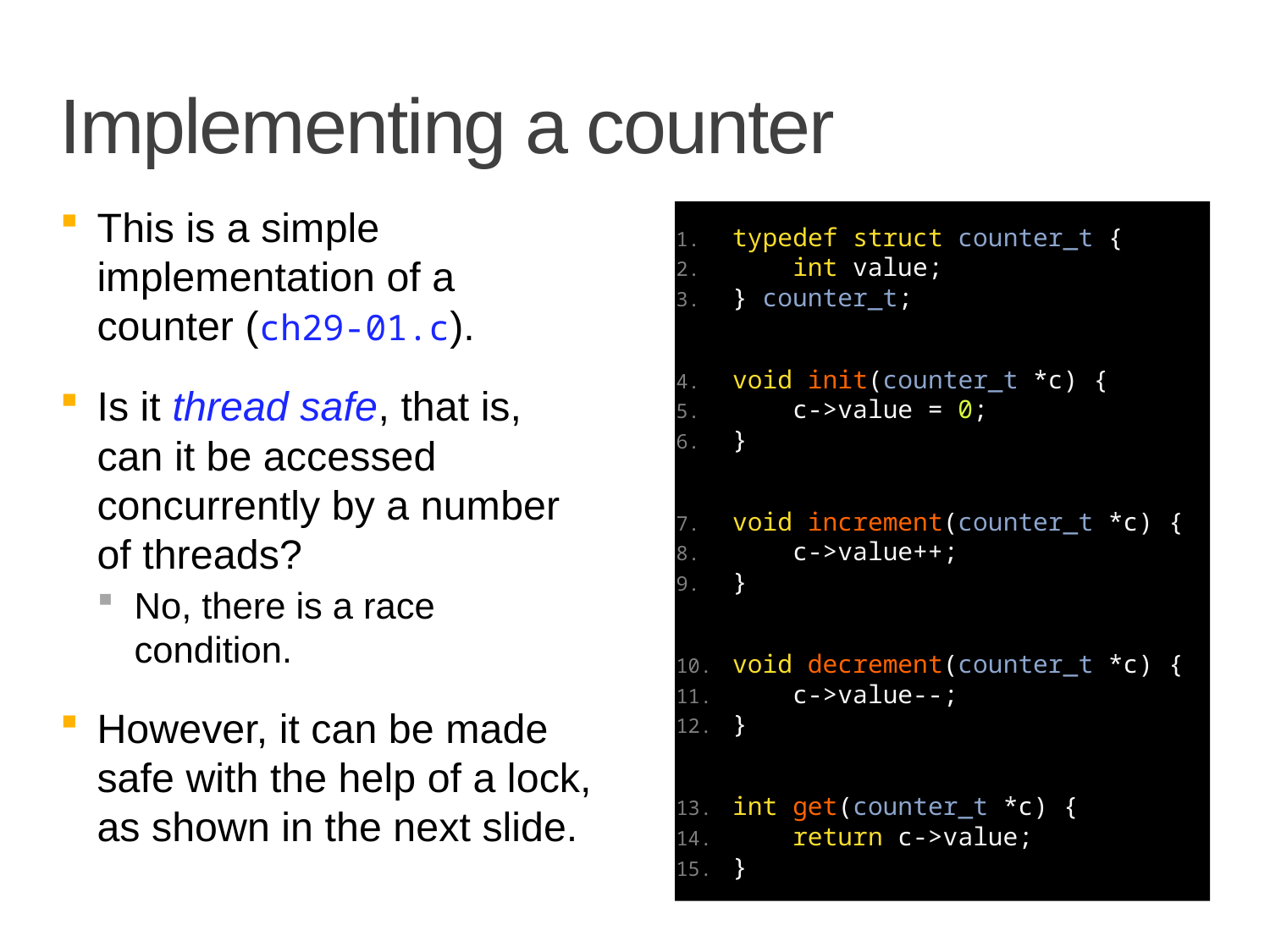

# Implementing a counter
This is a simple implementation of a counter (ch29-01.c).
Is it thread safe, that is, can it be accessed concurrently by a number of threads?
No, there is a race condition.
However, it can be made safe with the help of a lock, as shown in the next slide.
typedef struct counter_t {
    int value;
} counter_t;

void init(counter_t *c) {
    c->value = 0;
}

void increment(counter_t *c) {
    c->value++;
}

void decrement(counter_t *c) {
    c->value--;
}

int get(counter_t *c) {
    return c->value;
}